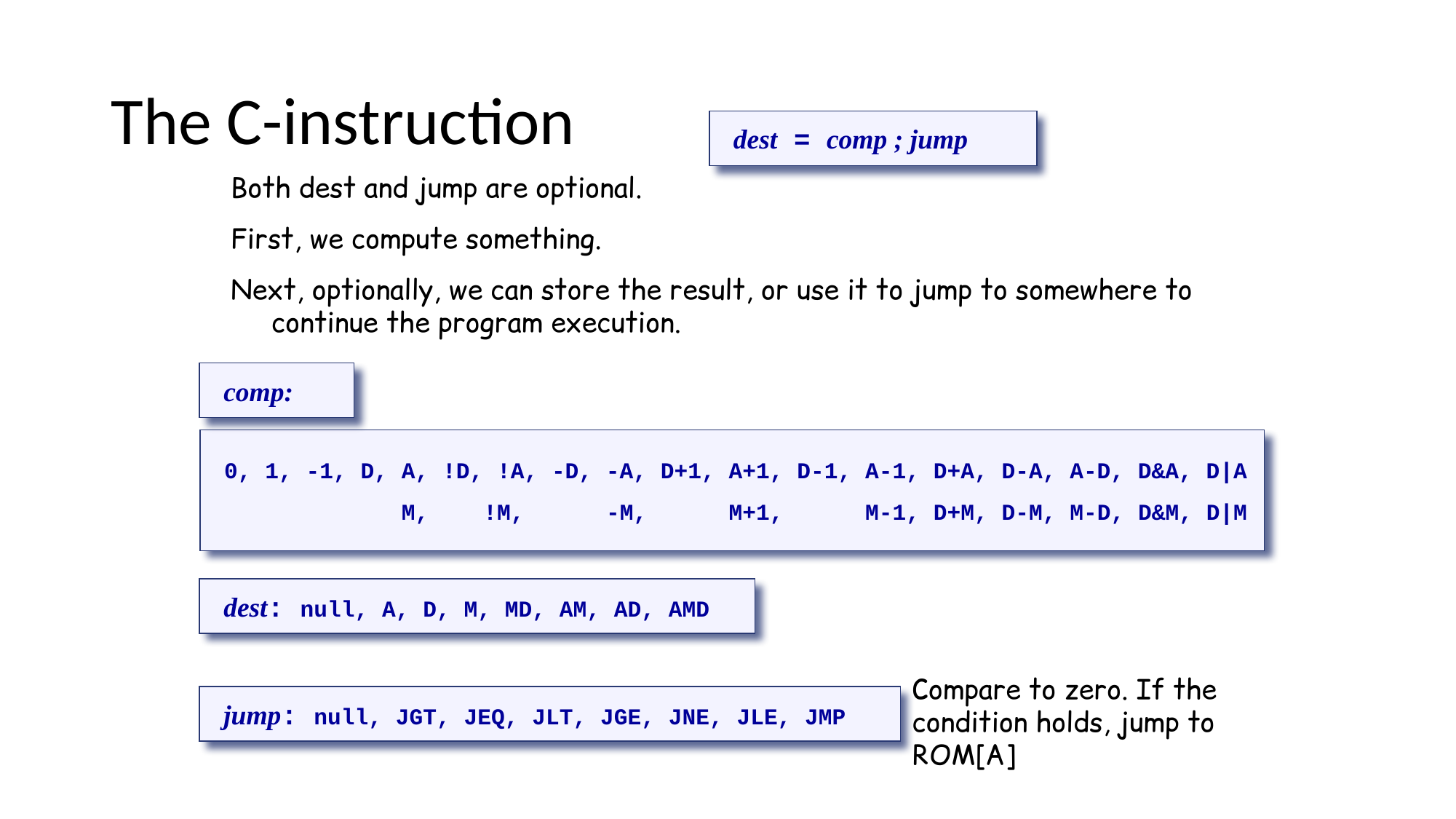

# The C-instruction
dest = comp ; jump
Both dest and jump are optional.
First, we compute something.
Next, optionally, we can store the result, or use it to jump to somewhere to continue the program execution.

comp:
0, 1, -1, D, A, !D, !A, -D, -A, D+1, A+1, D-1, A-1, D+A, D-A, A-D, D&A, D|A
             M,    !M,      -M,      M+1,      M-1, D+M, D-M, M-D, D&M, D|M
dest: null, A, D, M, MD, AM, AD, AMD
Compare to zero. If the condition holds, jump to ROM[A]

jump: null, JGT, JEQ, JLT, JGE, JNE, JLE, JMP